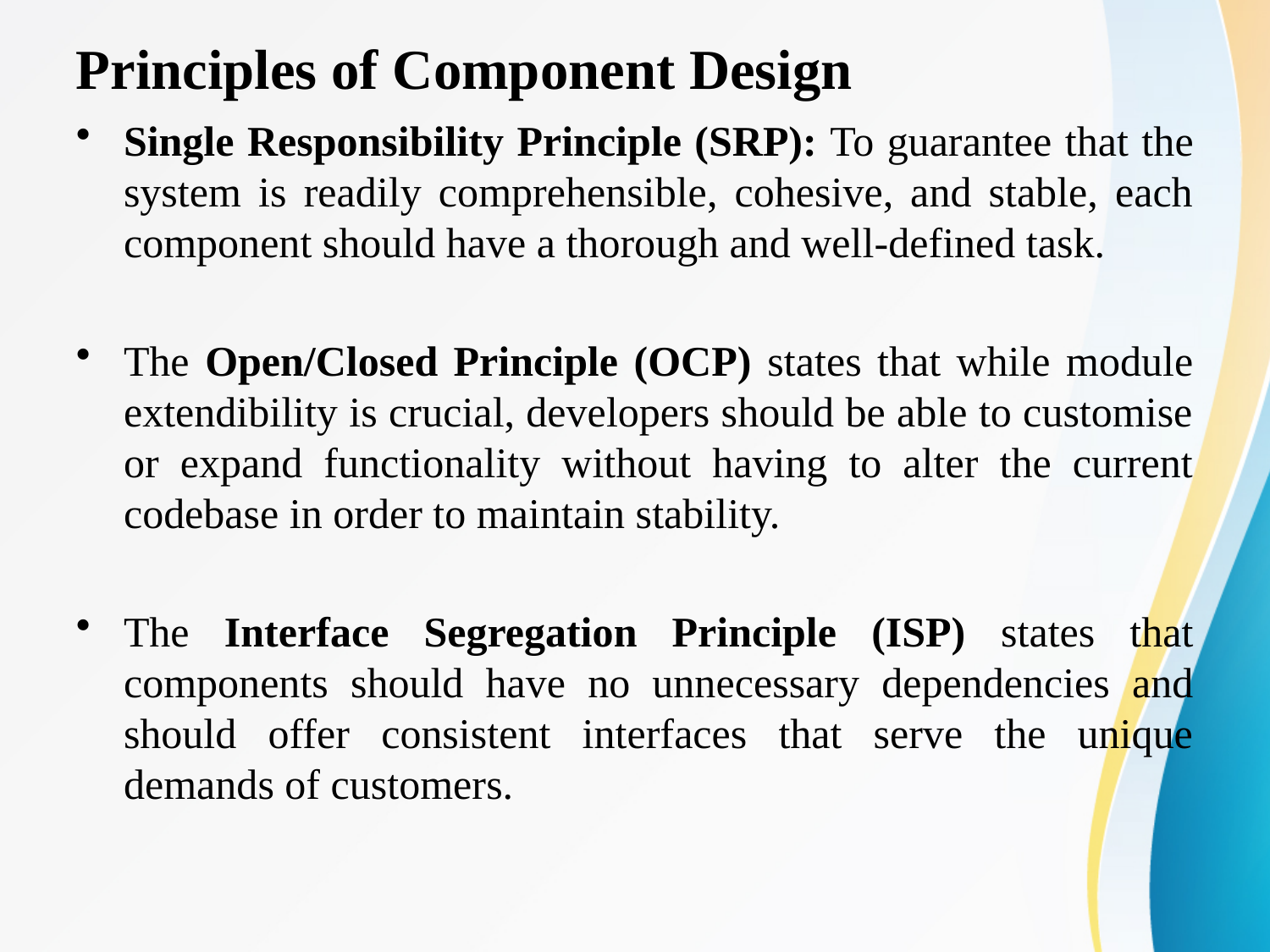

# Principles of Component Design
Single Responsibility Principle (SRP): To guarantee that the system is readily comprehensible, cohesive, and stable, each component should have a thorough and well-defined task.

The Open/Closed Principle (OCP) states that while module extendibility is crucial, developers should be able to customise or expand functionality without having to alter the current codebase in order to maintain stability.

The Interface Segregation Principle (ISP) states that components should have no unnecessary dependencies and should offer consistent interfaces that serve the unique demands of customers.
31